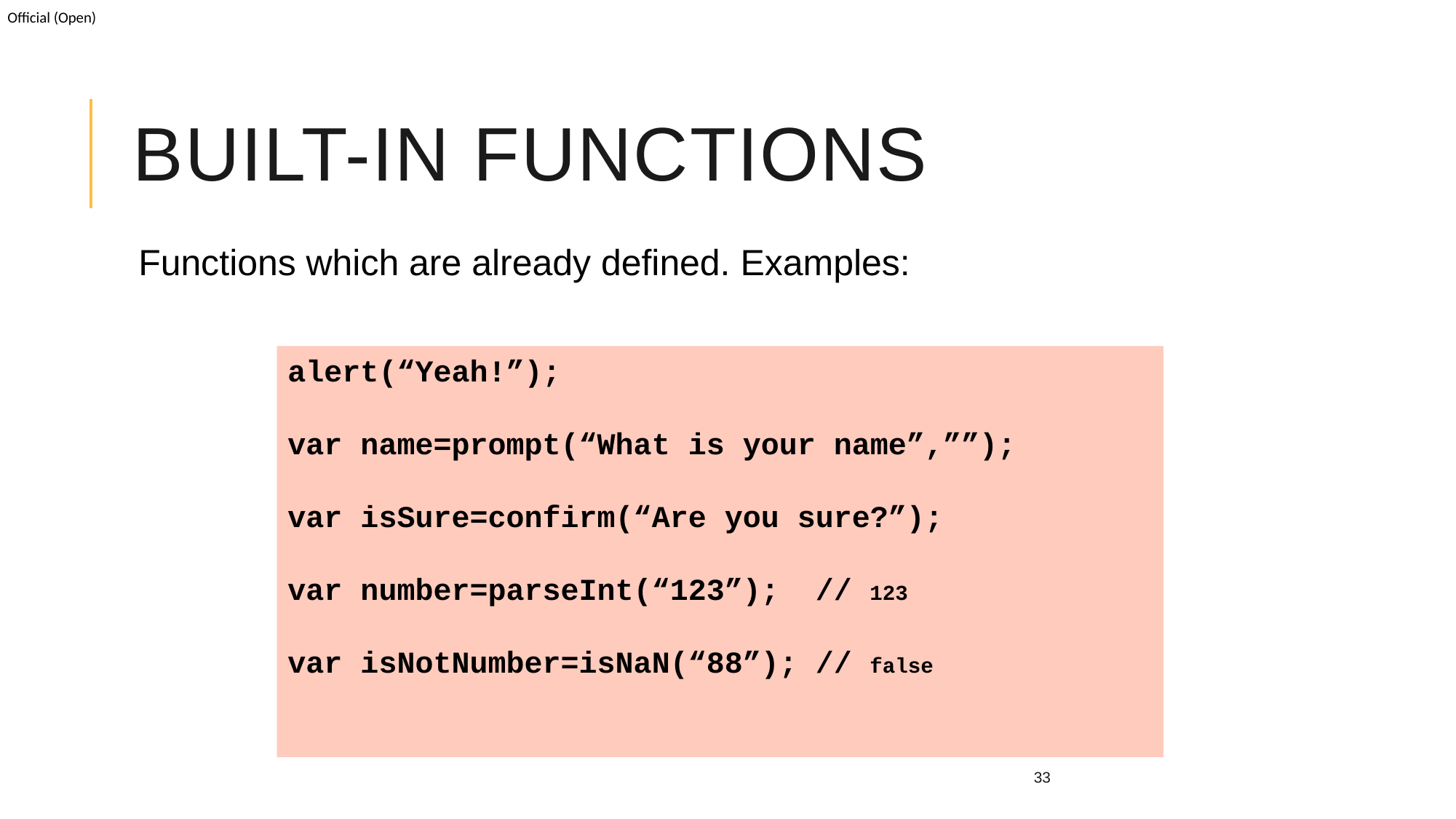

# Built-in Functions
Functions which are already defined. Examples:
alert(“Yeah!”);

var name=prompt(“What is your name”,””);

var isSure=confirm(“Are you sure?”);

var number=parseInt(“123”);  // 123

var isNotNumber=isNaN(“88”); // false

 33